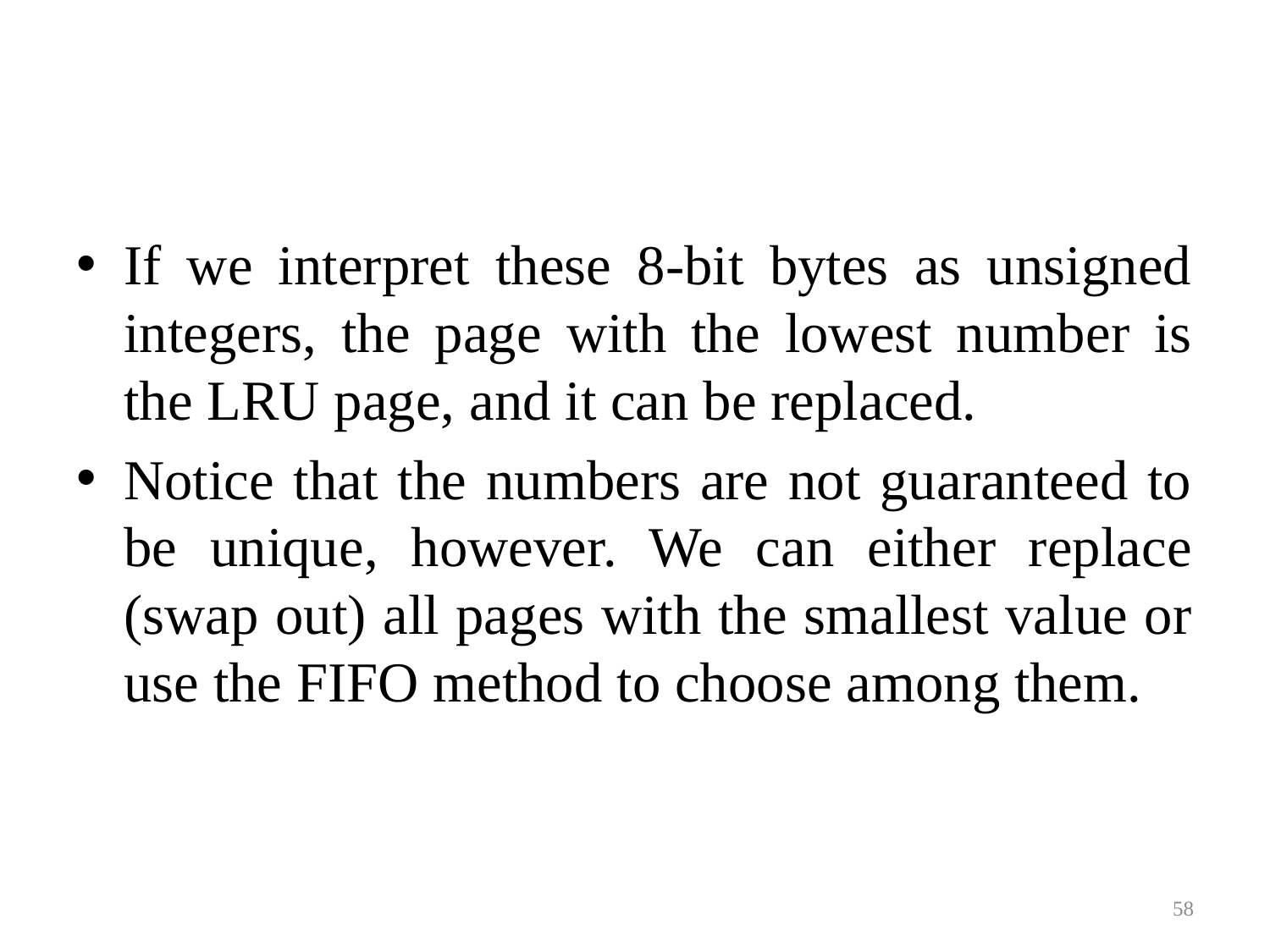

#
If we interpret these 8-bit bytes as unsigned integers, the page with the lowest number is the LRU page, and it can be replaced.
Notice that the numbers are not guaranteed to be unique, however. We can either replace (swap out) all pages with the smallest value or use the FIFO method to choose among them.
58